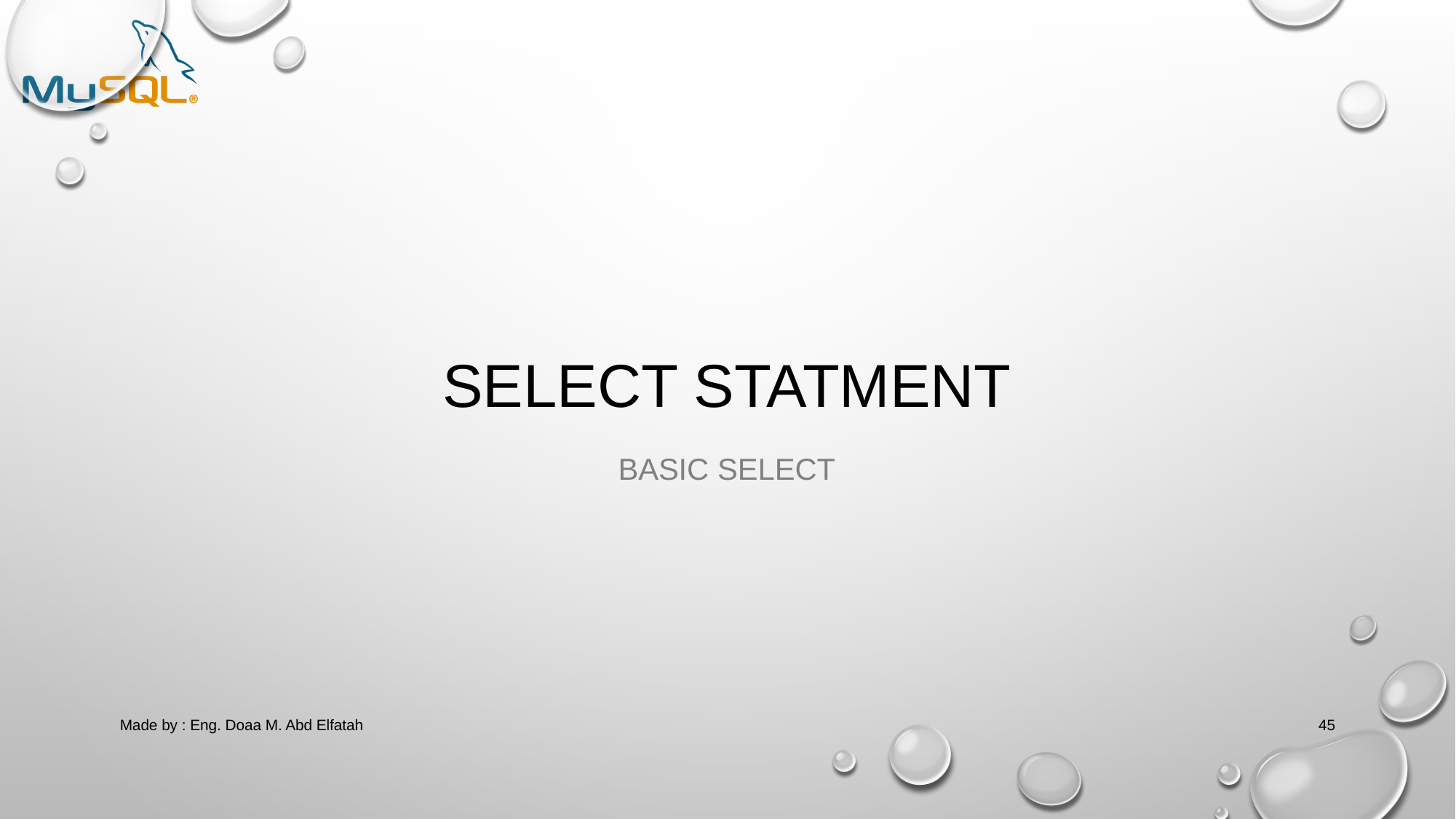

# SELECT STATMENT
Basic SELECT
Made by : Eng. Doaa M. Abd Elfatah
45